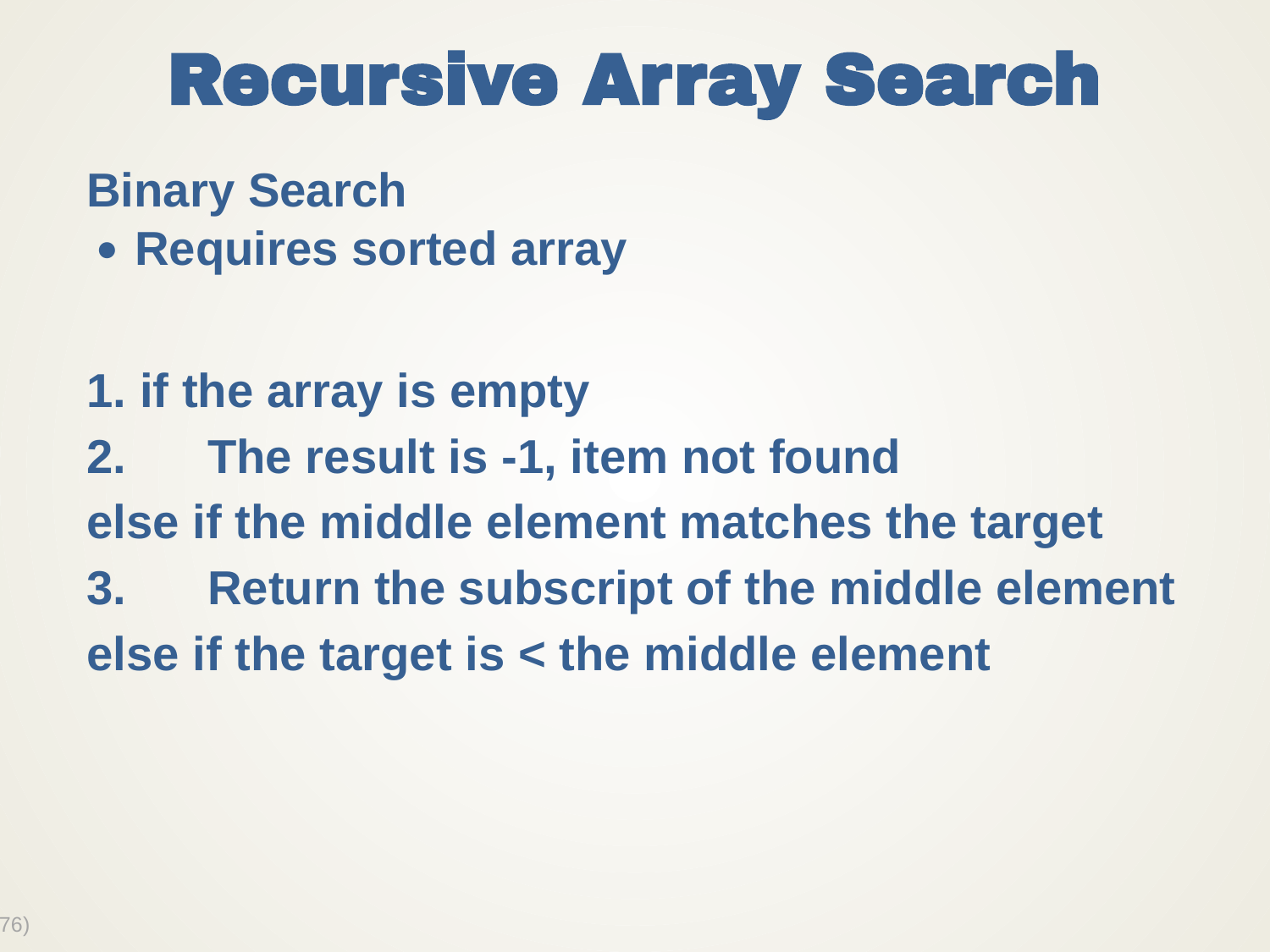

# Recursive Array Search
Binary Search
Requires sorted array

1. if the array is empty
2. 	The result is -1, item not found
else if the middle element matches the target
3.	Return the subscript of the middle element
else if the target is < the middle element